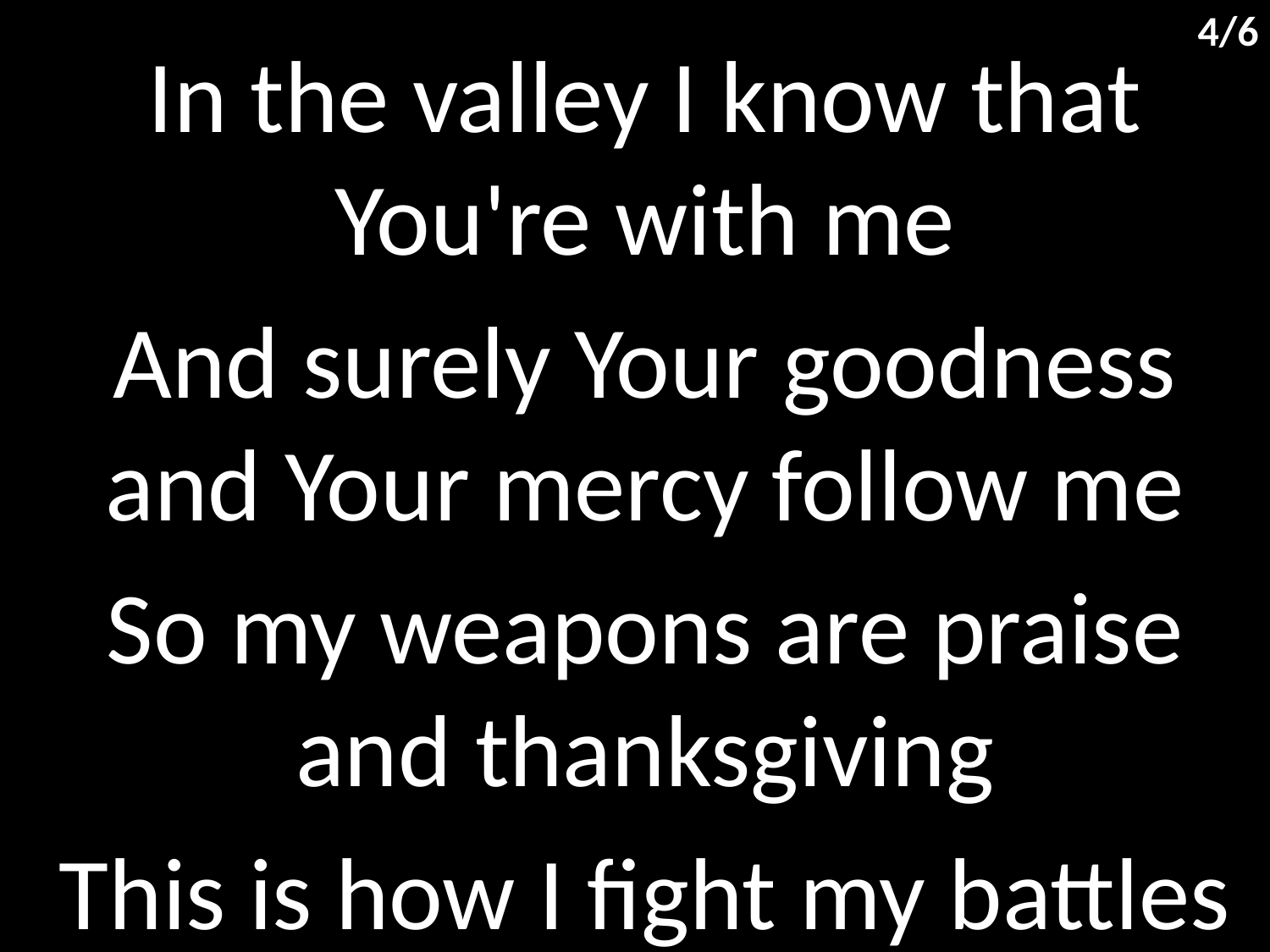

4/6
In the valley I know that You're with me
And surely Your goodness and Your mercy follow me
So my weapons are praise and thanksgiving
This is how I fight my battles